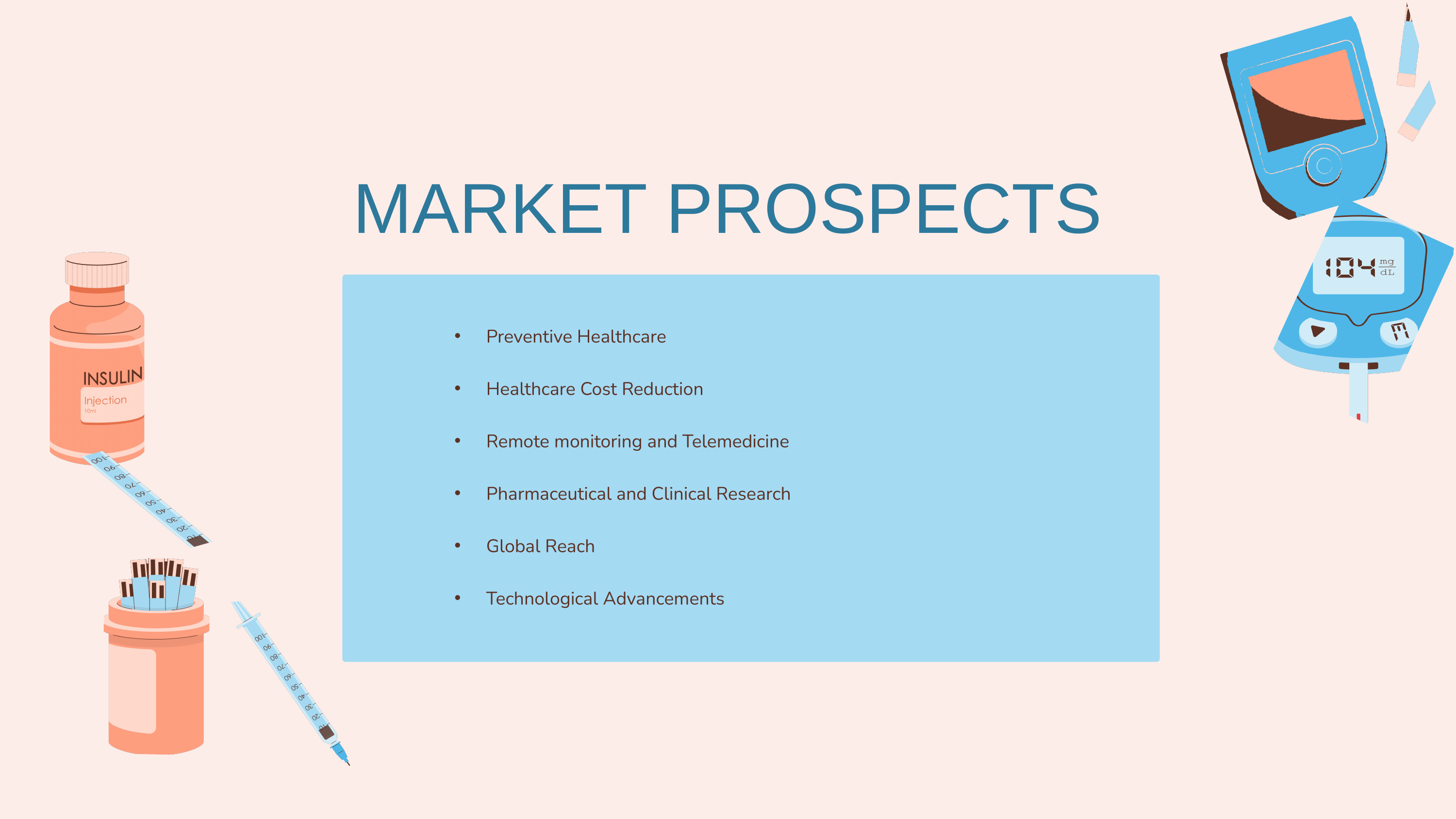

MARKET PROSPECTS

Preventive Healthcare
Healthcare Cost Reduction
Remote monitoring and Telemedicine
Pharmaceutical and Clinical Research
Global Reach
Technological Advancements